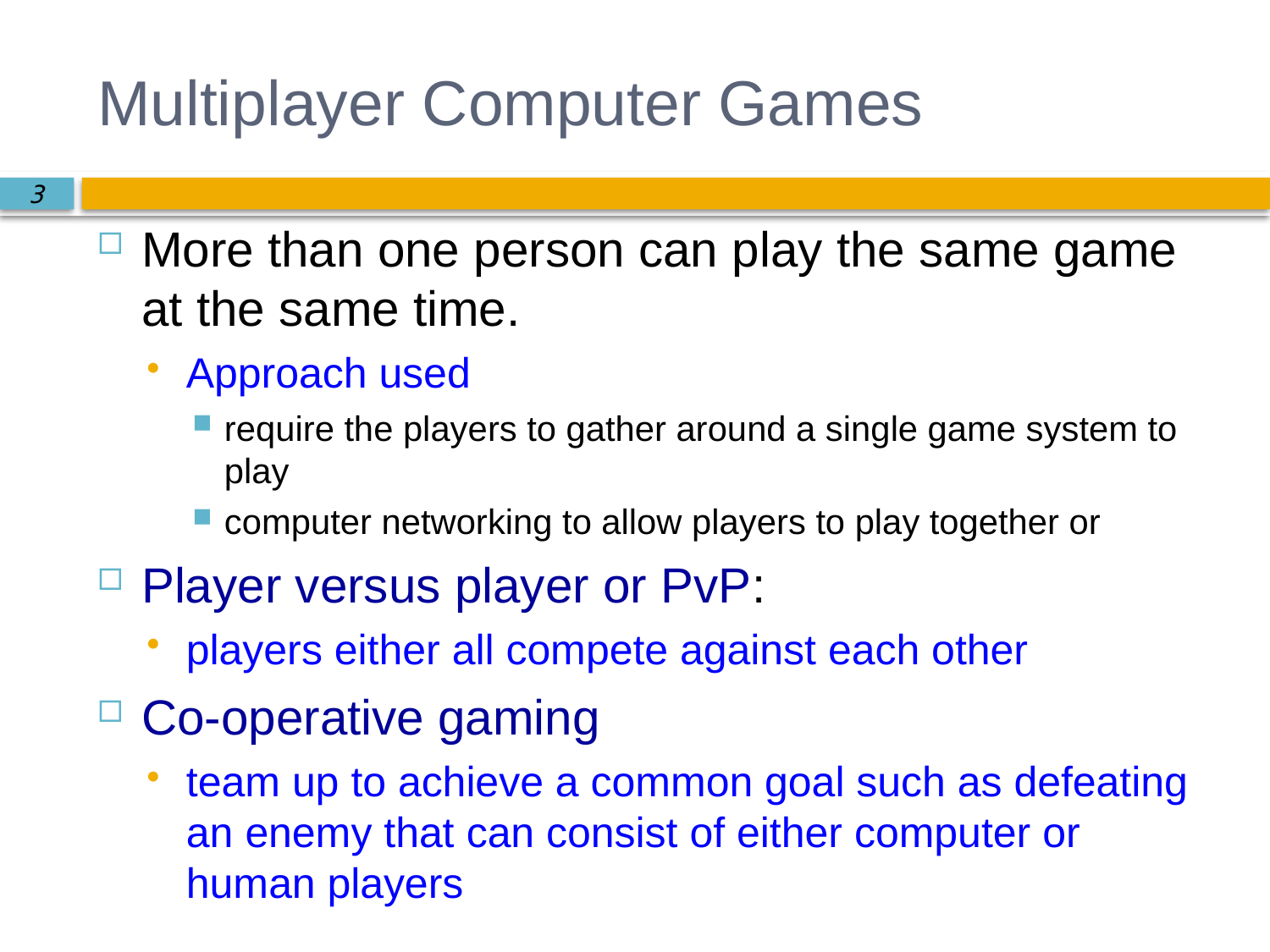

# Multiplayer Computer Games
More than one person can play the same game at the same time.
Approach used
require the players to gather around a single game system to play
computer networking to allow players to play together or
Player versus player or PvP:
players either all compete against each other
Co-operative gaming
team up to achieve a common goal such as defeating an enemy that can consist of either computer or human players
3